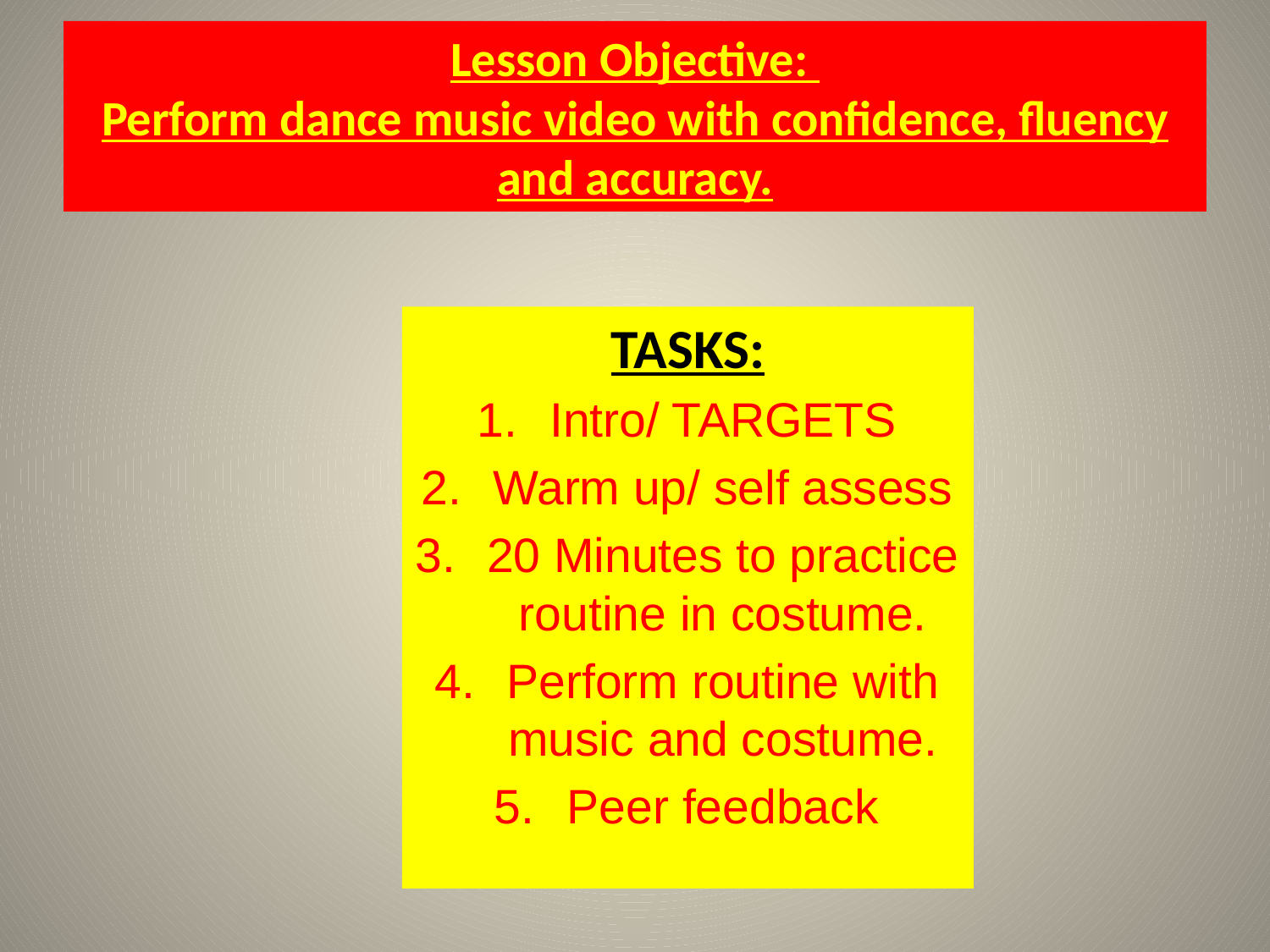

# Lesson Objective: Perform dance music video with confidence, fluency and accuracy.
TASKS:
Intro/ TARGETS
Warm up/ self assess
20 Minutes to practice routine in costume.
Perform routine with music and costume.
Peer feedback